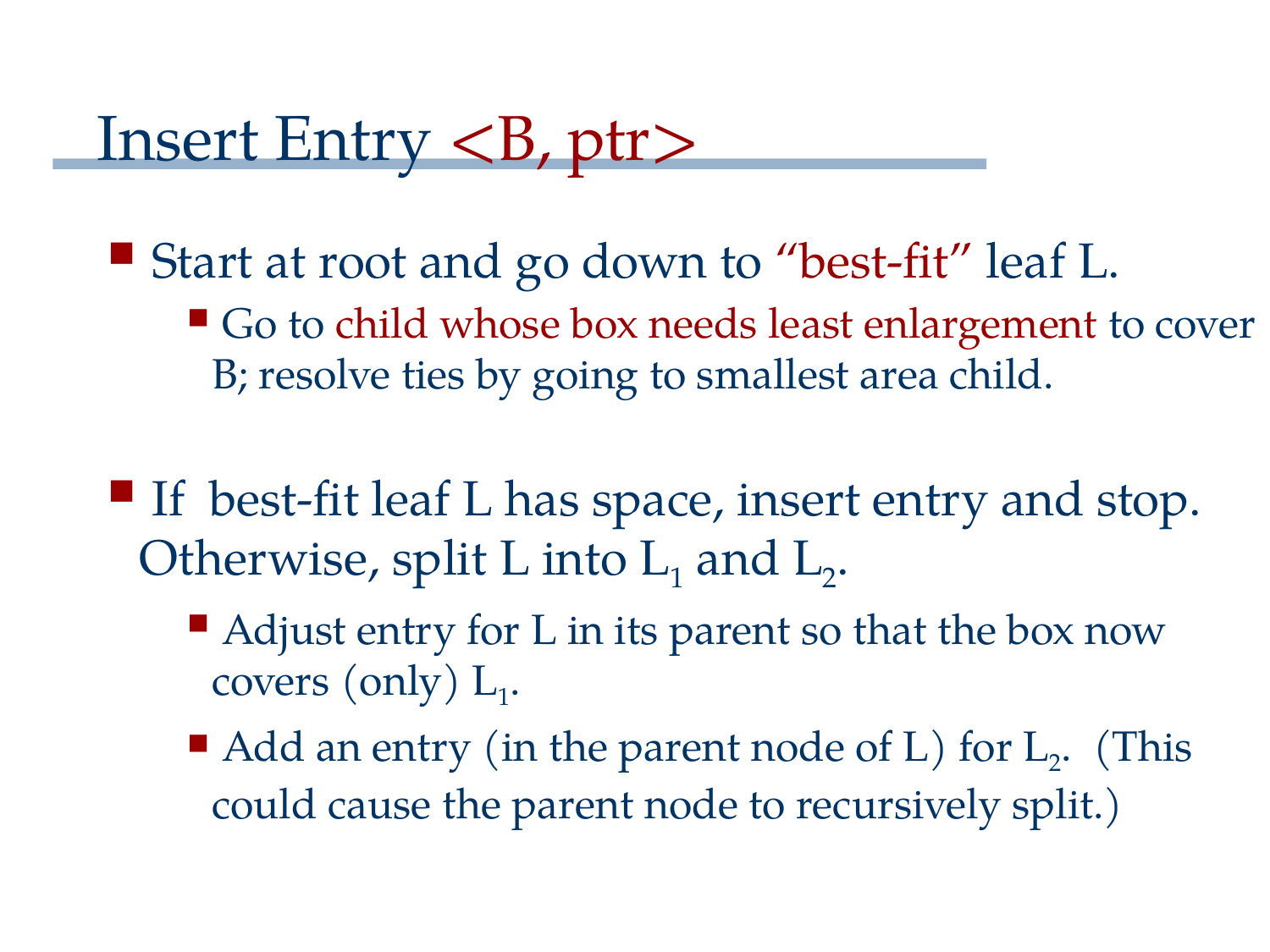

# Insert Entry <B, ptr>

 Start at root and go down to “best-fit” leaf L.
 Go to child whose box needs least enlargement to cover B; resolve ties by going to smallest area child.

 If  best-fit leaf L has space, insert entry and stop.  Otherwise, split L into L1 and L2.
 Adjust entry for L in its parent so that the box now covers (only) L1.
 Add an entry (in the parent node of L) for L2.  (This could cause the parent node to recursively split.)